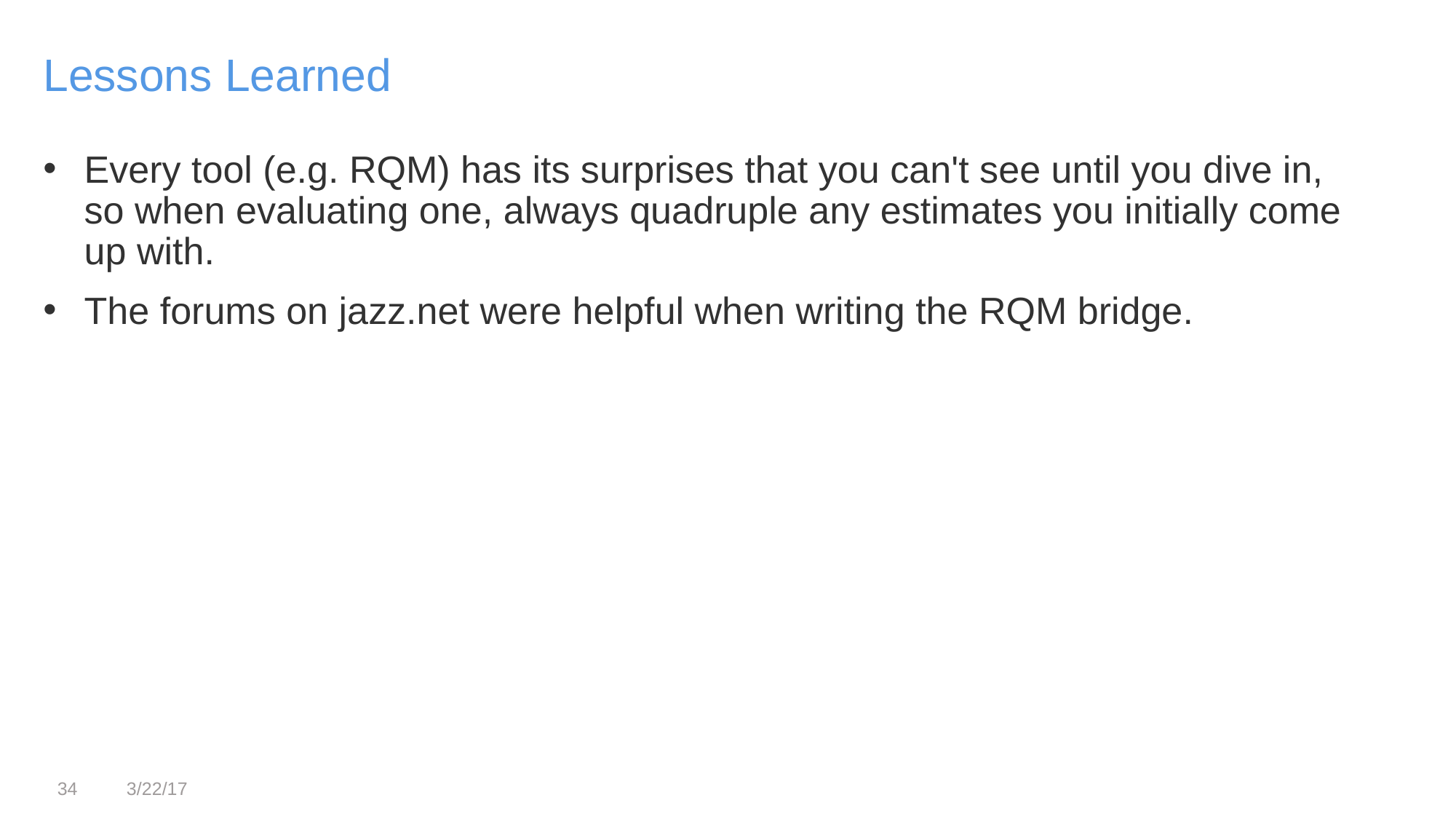

Lessons Learned
Every tool (e.g. RQM) has its surprises that you can't see until you dive in, so when evaluating one, always quadruple any estimates you initially come up with.
The forums on jazz.net were helpful when writing the RQM bridge.

34
3/22/17